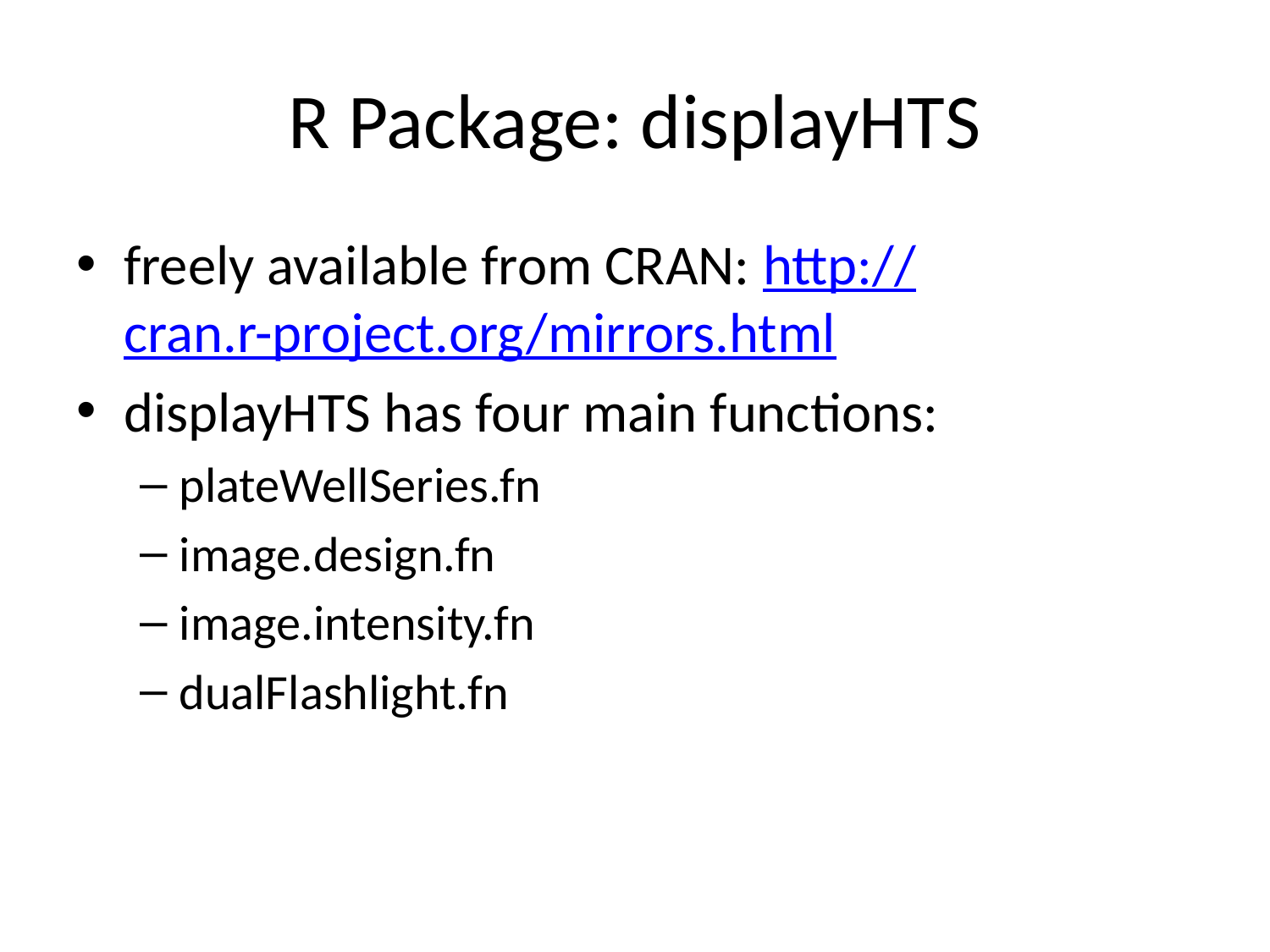

# R Package: displayHTS
freely available from CRAN: http://cran.r-project.org/mirrors.html
displayHTS has four main functions:
plateWellSeries.fn
image.design.fn
image.intensity.fn
dualFlashlight.fn